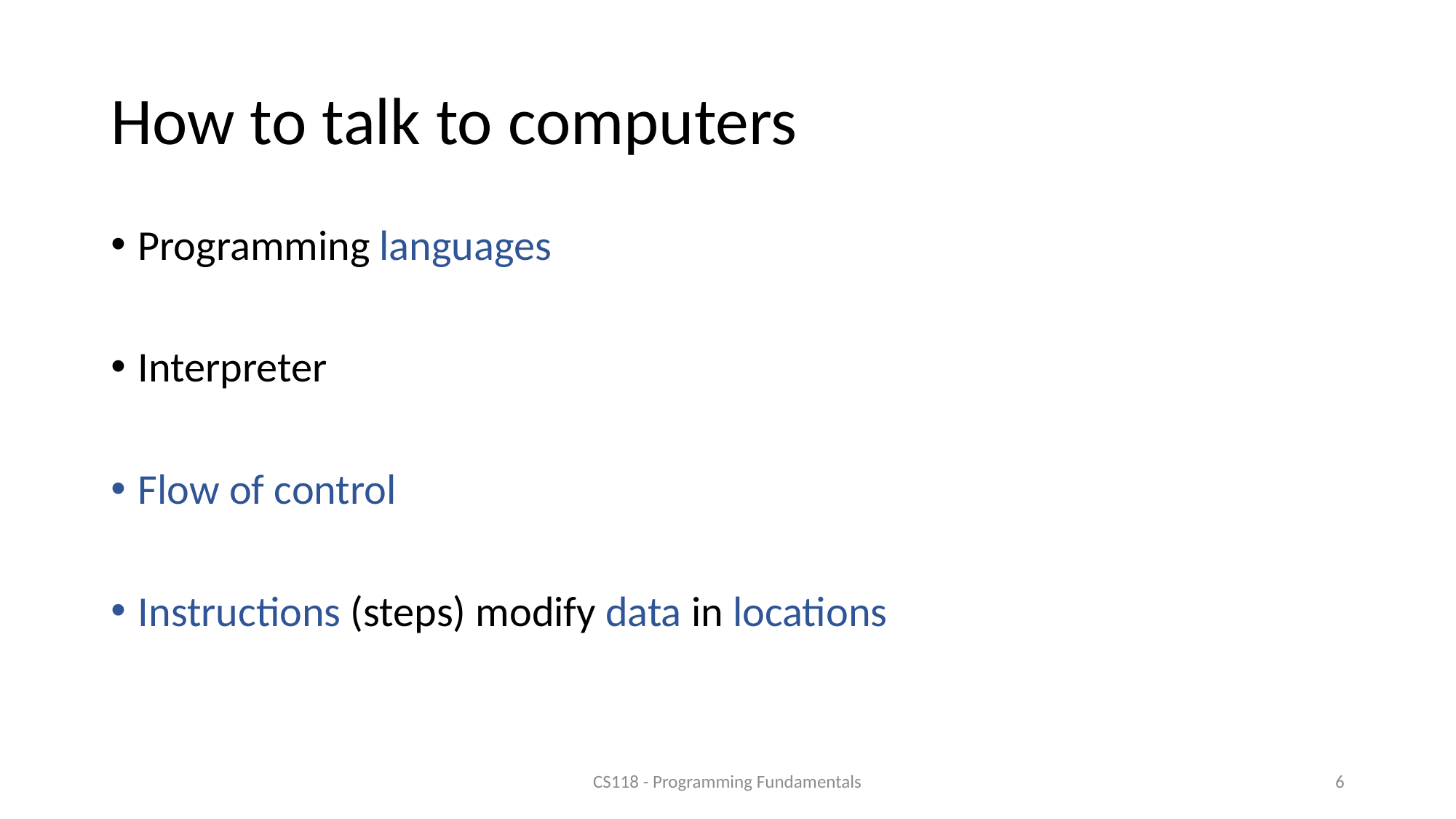

How to talk to computers
Programming languages

Interpreter

Flow of control

Instructions (steps) modify data in locations
CS118 - Programming Fundamentals
6